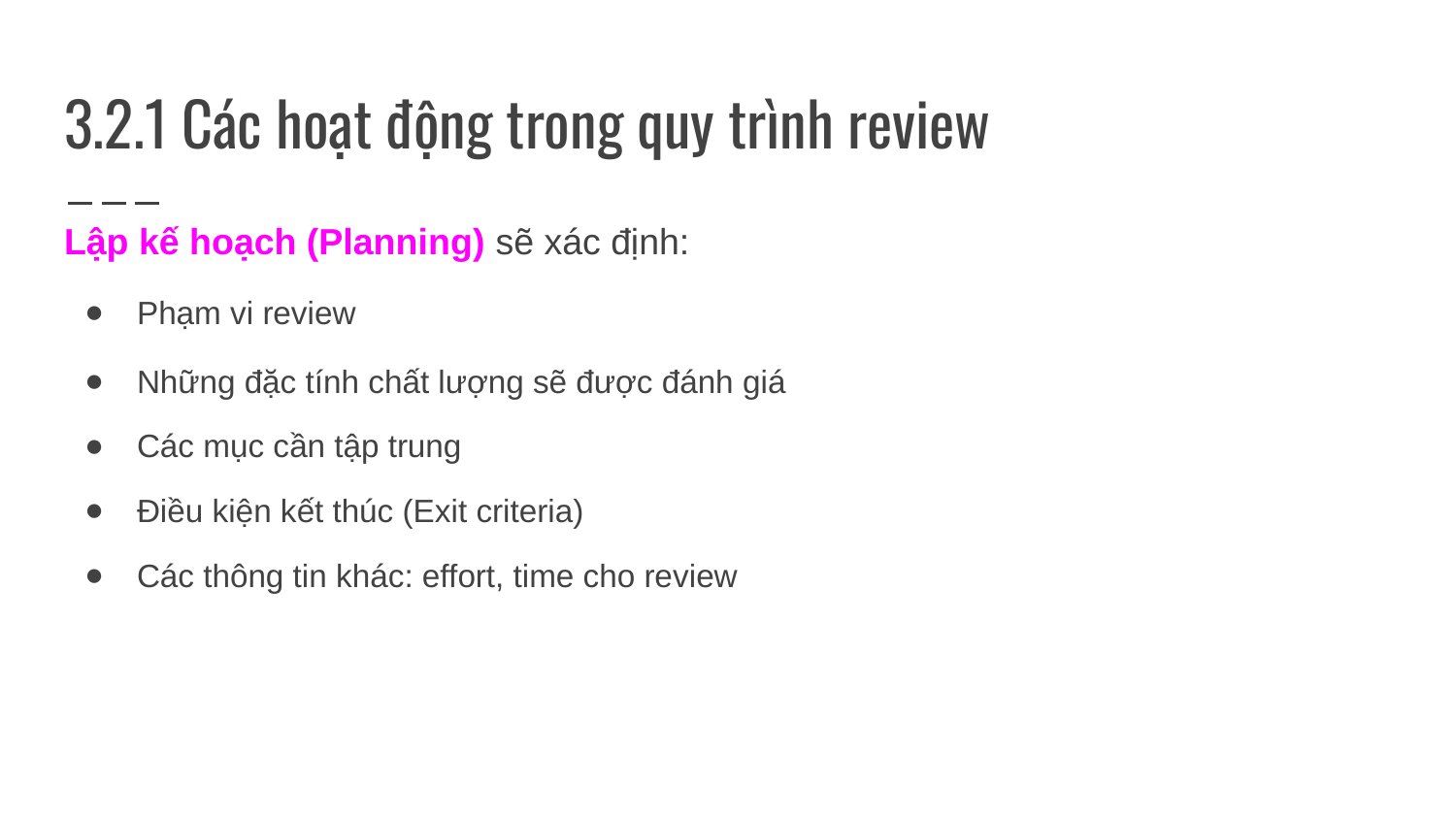

# 3.2.1 Các hoạt động trong quy trình review
Lập kế hoạch (Planning) sẽ xác định:
Phạm vi review
Những đặc tính chất lượng sẽ được đánh giá
Các mục cần tập trung
Điều kiện kết thúc (Exit criteria)
Các thông tin khác: effort, time cho review